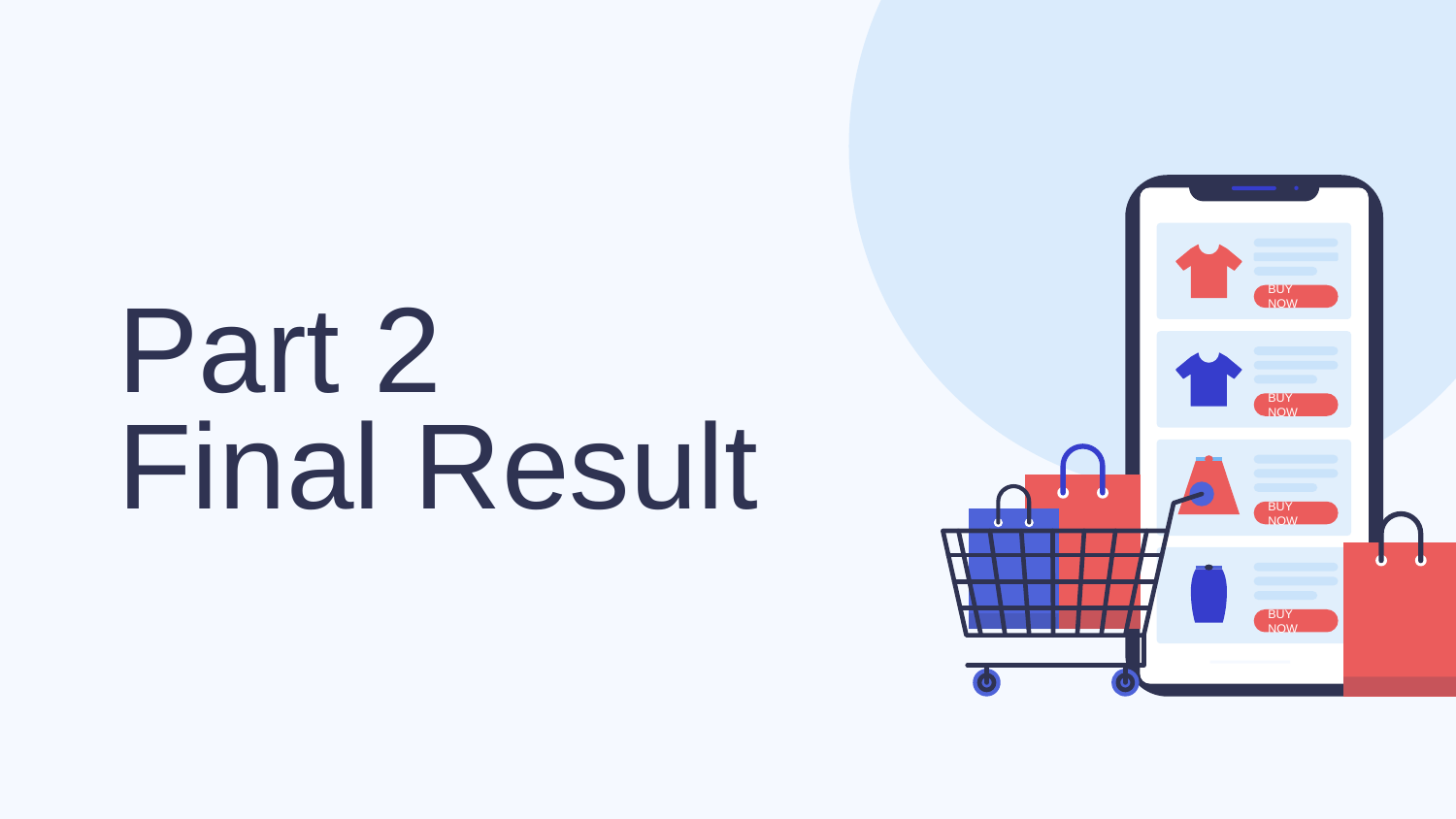

# Part 2 Final Result

BUY NOW

BUY NOW

BUY NOW

BUY NOW